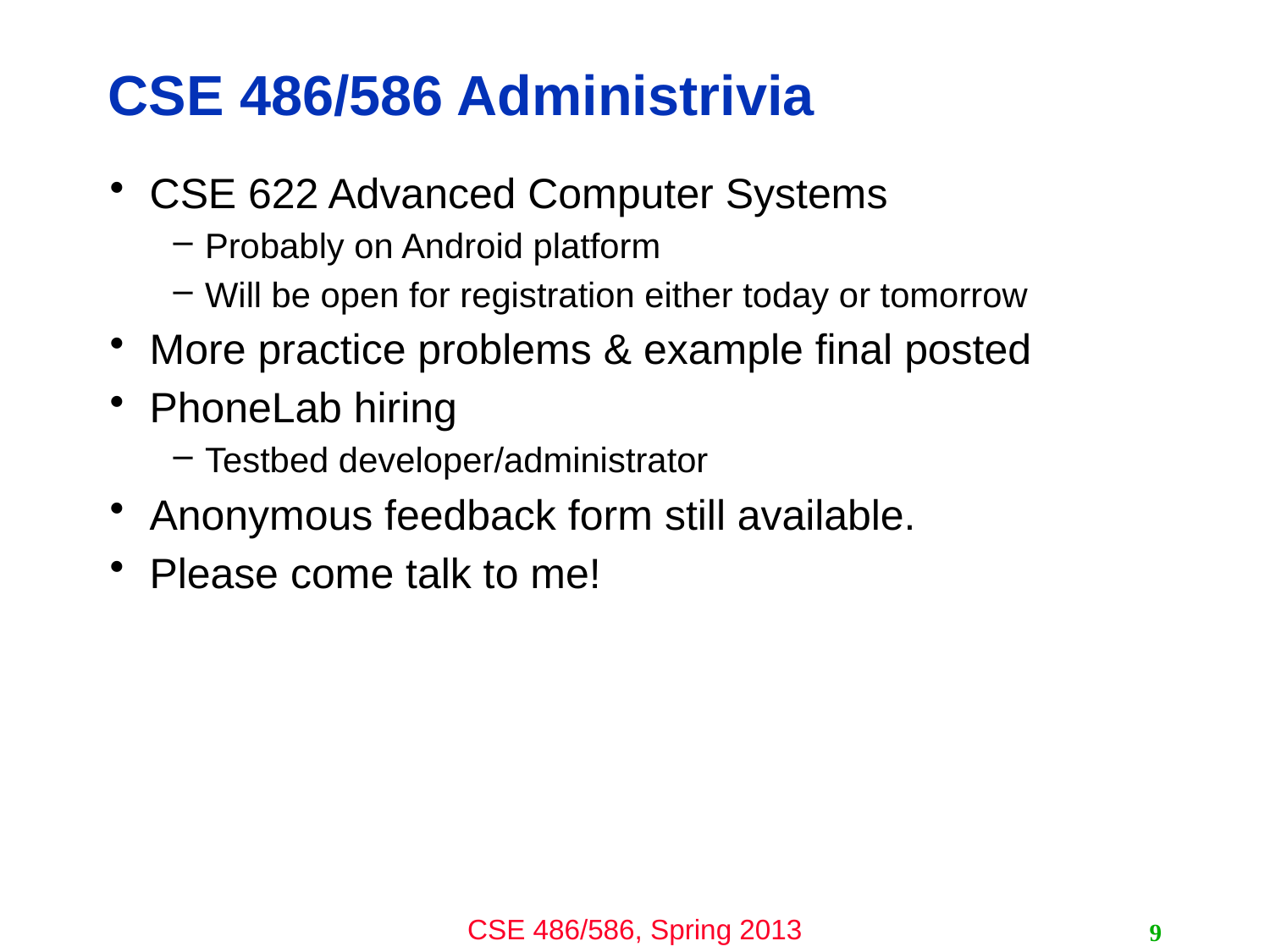

# CSE 486/586 Administrivia
CSE 622 Advanced Computer Systems
Probably on Android platform
Will be open for registration either today or tomorrow
More practice problems & example final posted
PhoneLab hiring
Testbed developer/administrator
Anonymous feedback form still available.
Please come talk to me!
9